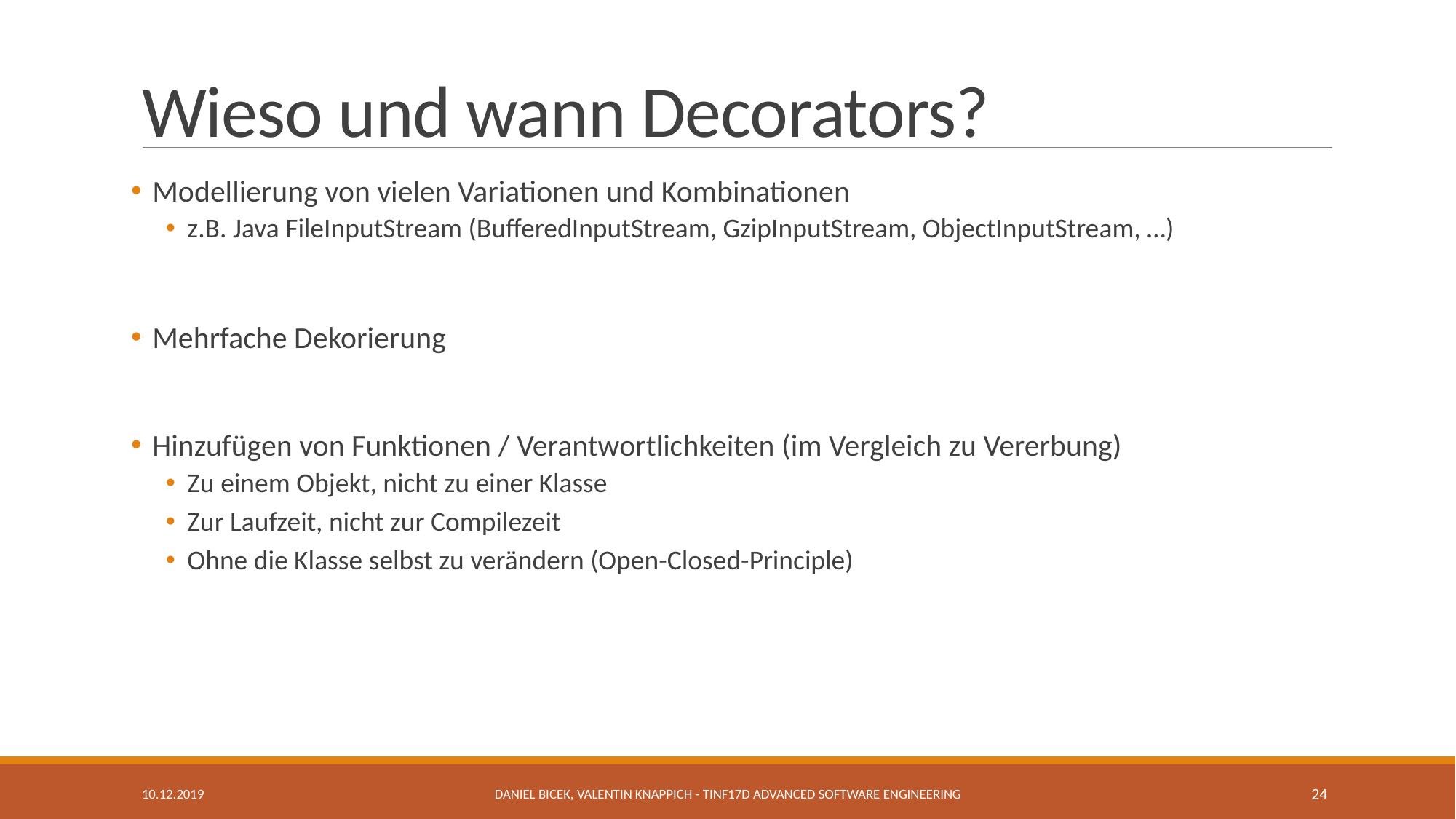

# Wieso und wann Decorators?
Modellierung von vielen Variationen und Kombinationen
z.B. Java FileInputStream (BufferedInputStream, GzipInputStream, ObjectInputStream, …)

Mehrfache Dekorierung

Hinzufügen von Funktionen / Verantwortlichkeiten (im Vergleich zu Vererbung)
Zu einem Objekt, nicht zu einer Klasse
Zur Laufzeit, nicht zur Compilezeit
Ohne die Klasse selbst zu verändern (Open-Closed-Principle)

10.12.2019
Daniel Bicek, Valentin Knappich - TINF17D Advanced Software Engineering
24